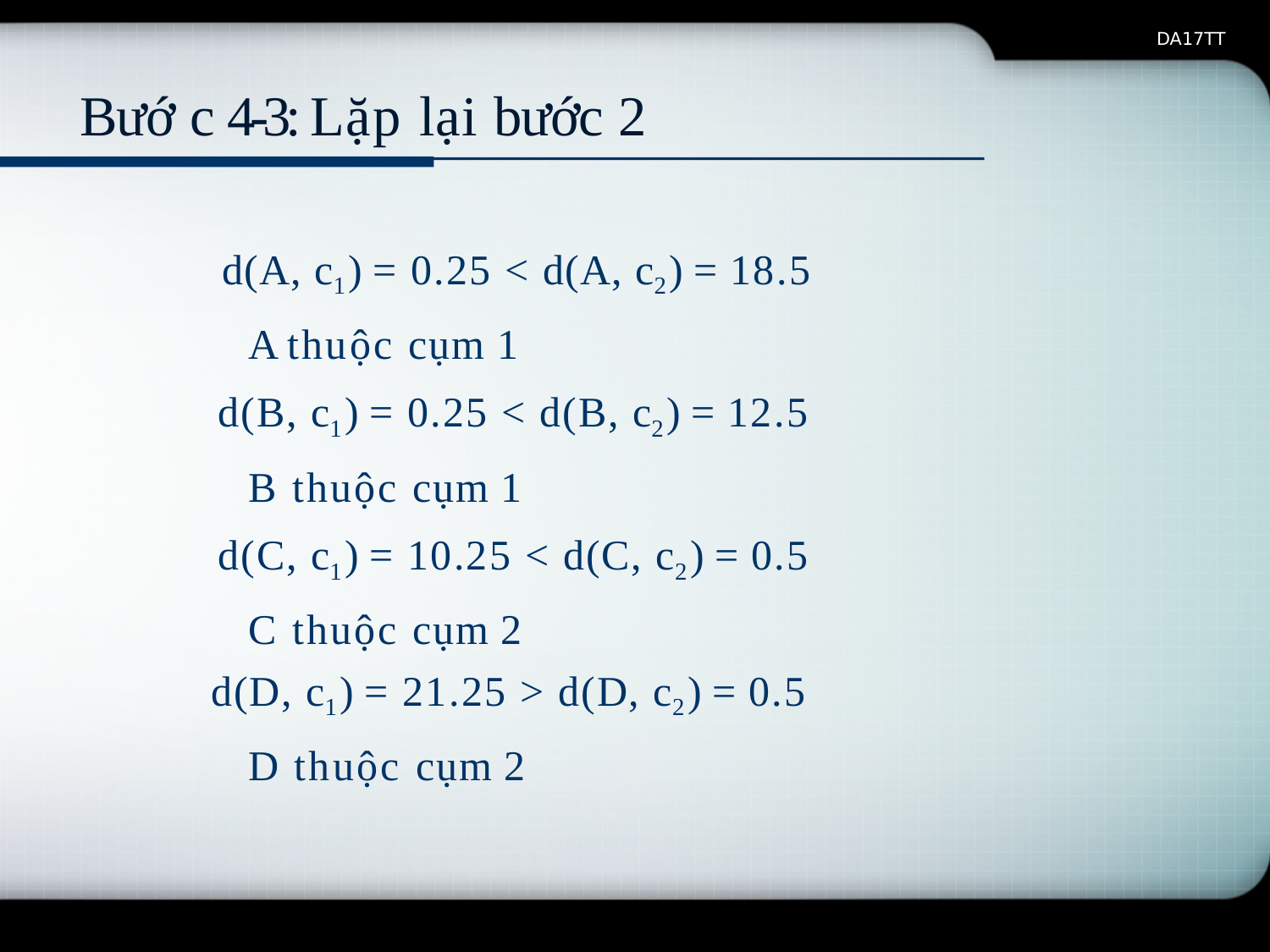

DA17TT
# Bướ c 4-3: Lặp lại bước 2
 d(A, c1 ) = 0.25 < d(A, c2 ) = 18.5
A thuộc cụm 1
 d(B, c1 ) = 0.25 < d(B, c2 ) = 12.5
B thuộc cụm 1
 d(C, c1 ) = 10.25 < d(C, c2 ) = 0.5
C thuộc cụm 2
d(D, c1 ) = 21.25 > d(D, c2 ) = 0.5
D thuộc cụm 2